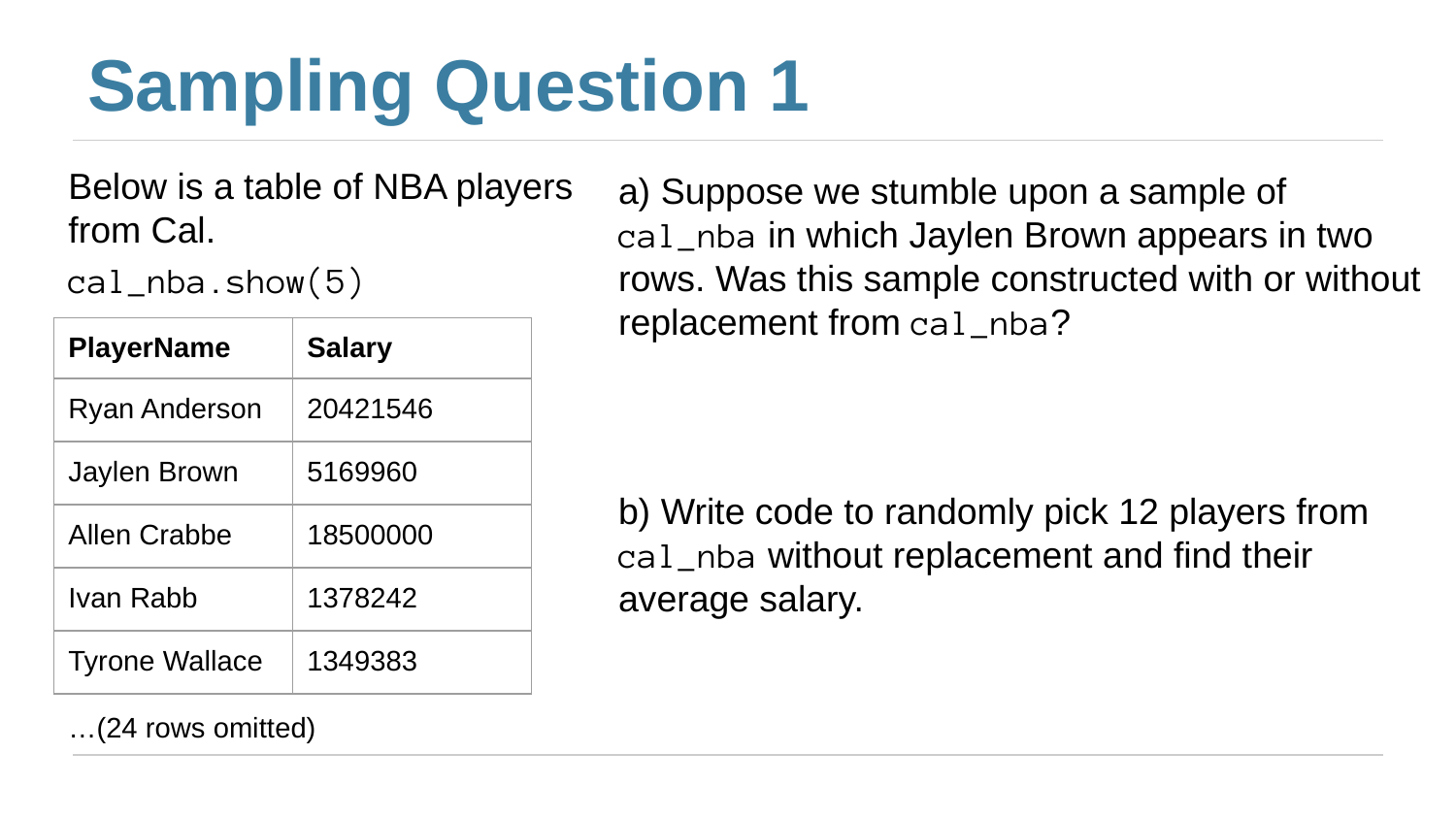

# Sampling Question 1

Below is a table of NBA players from Cal.
a) Suppose we stumble upon a sample of cal_nba in which Jaylen Brown appears in two rows. Was this sample constructed with or without replacement from cal_nba?

cal_nba.show(5)
| PlayerName | Salary |
| --- | --- |
| Ryan Anderson | 20421546 |
| Jaylen Brown | 5169960 |
| Allen Crabbe | 18500000 |
| Ivan Rabb | 1378242 |
| Tyrone Wallace | 1349383 |
b) Write code to randomly pick 12 players from cal_nba without replacement and find their average salary.

…(24 rows omitted)